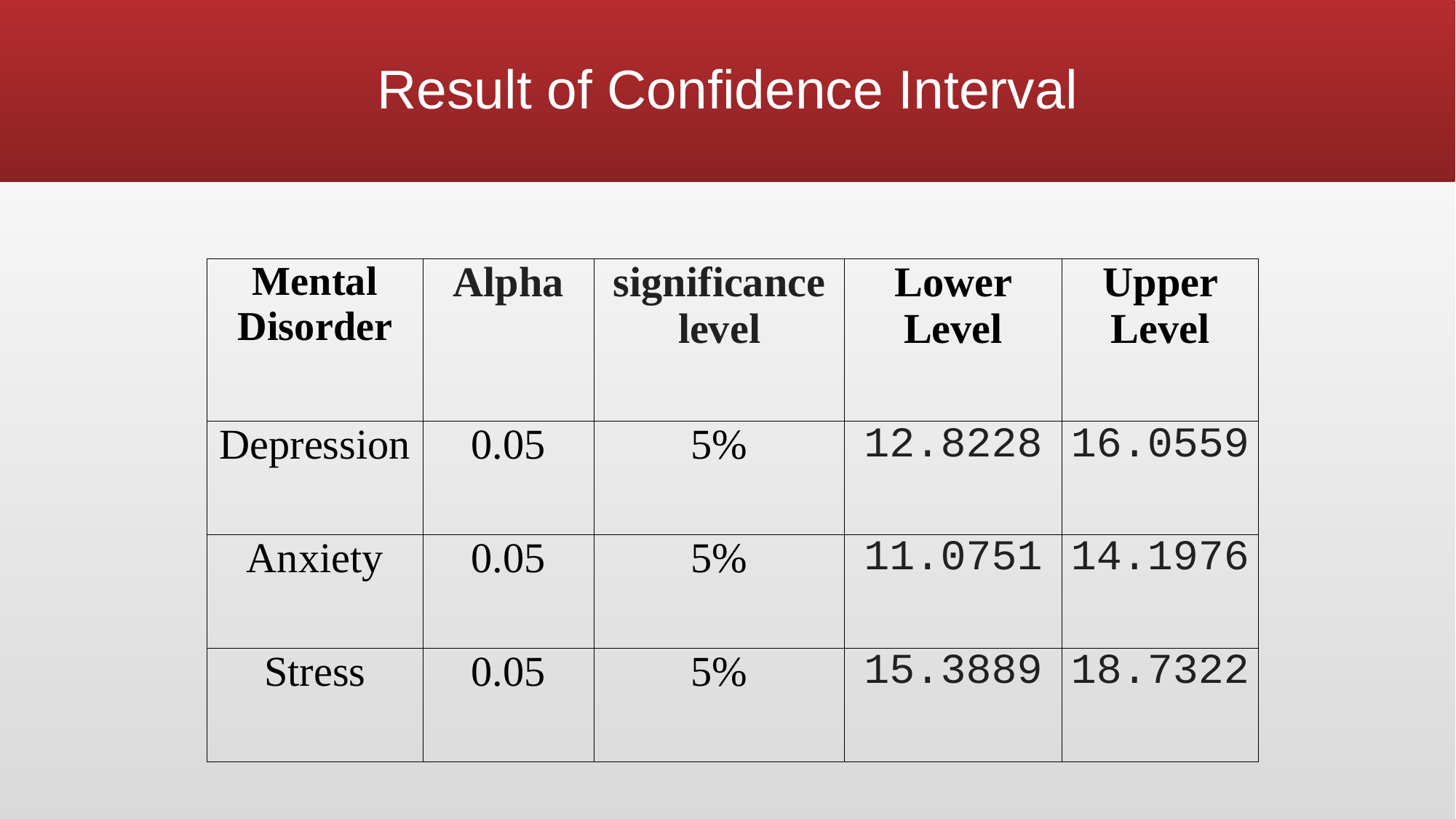

# Result of Confidence Interval
| Mental Disorder | Alpha | significance level | Lower Level | Upper Level |
| --- | --- | --- | --- | --- |
| Depression | 0.05 | 5% | 12.8228 | 16.0559 |
| Anxiety | 0.05 | 5% | 11.0751 | 14.1976 |
| Stress | 0.05 | 5% | 15.3889 | 18.7322 |